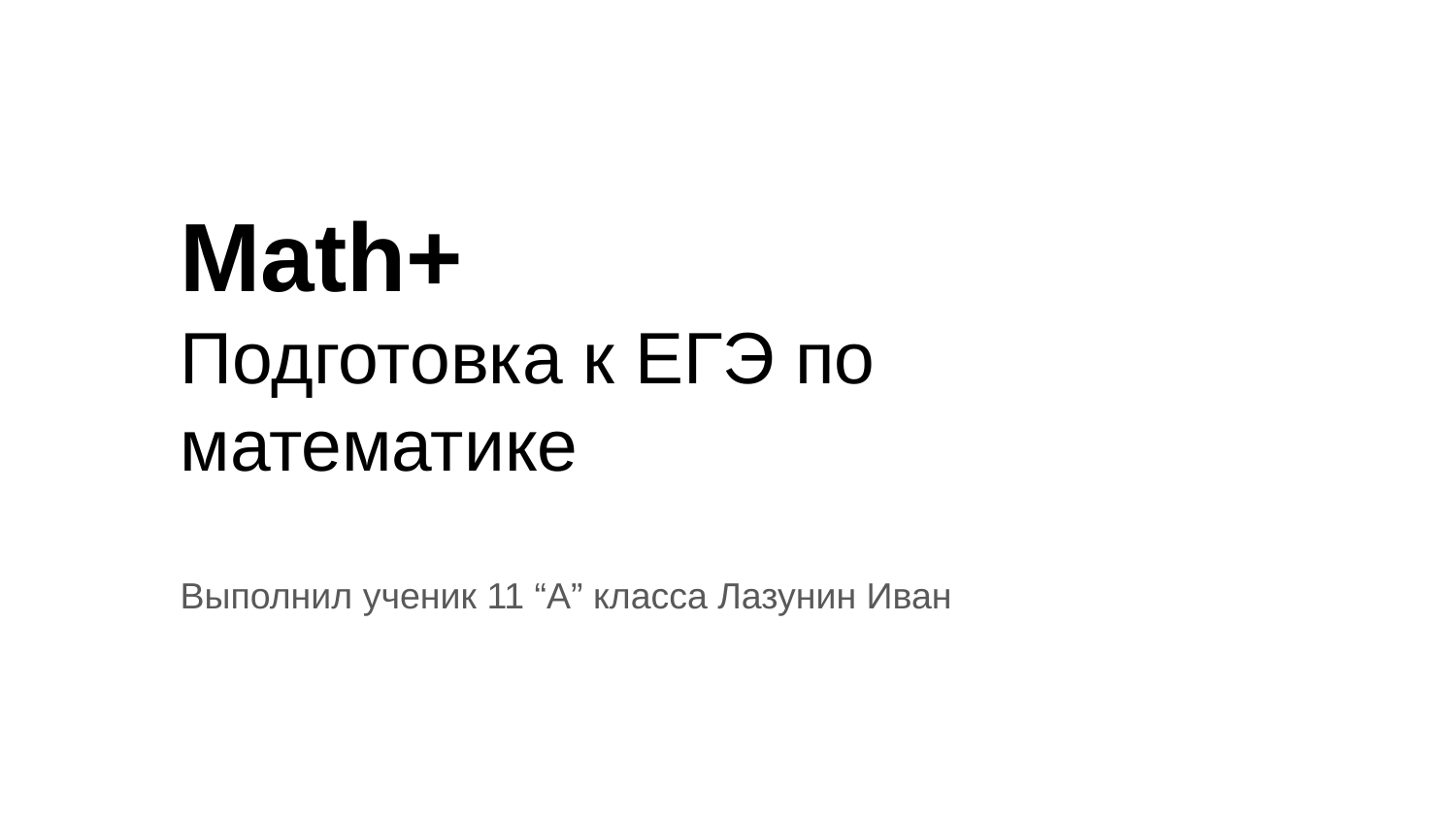

# Math+
Подготовка к ЕГЭ по математике
Выполнил ученик 11 “А” класса Лазунин Иван